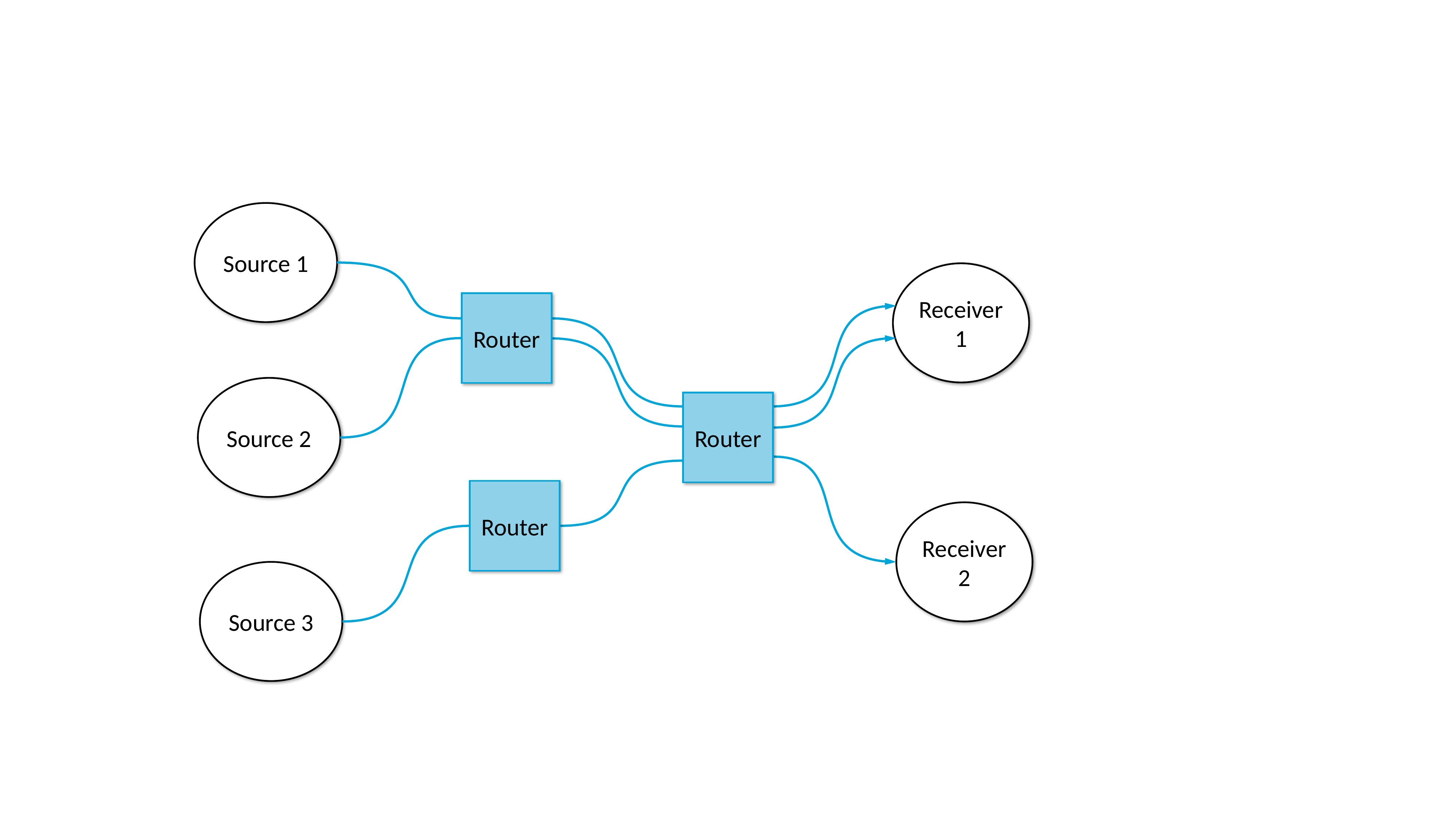

Source 1
Receiver 1
Router
Source 2
Router
Router
Receiver 2
Source 3